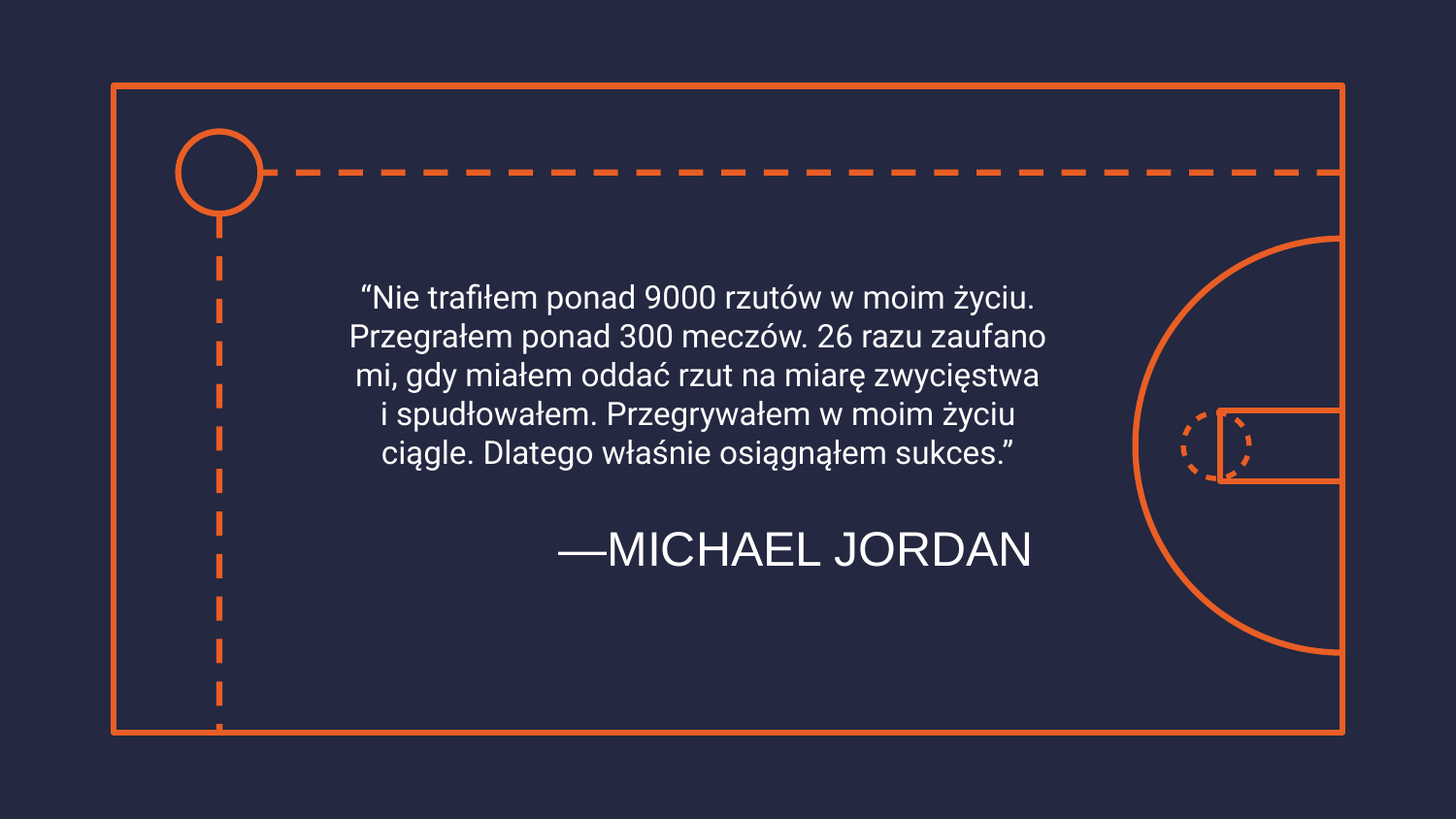

“Nie trafiłem ponad 9000 rzutów w moim życiu. Przegrałem ponad 300 meczów. 26 razu zaufano mi, gdy miałem oddać rzut na miarę zwycięstwa i spudłowałem. Przegrywałem w moim życiu ciągle. Dlatego właśnie osiągnąłem sukces.”
# —MICHAEL JORDAN